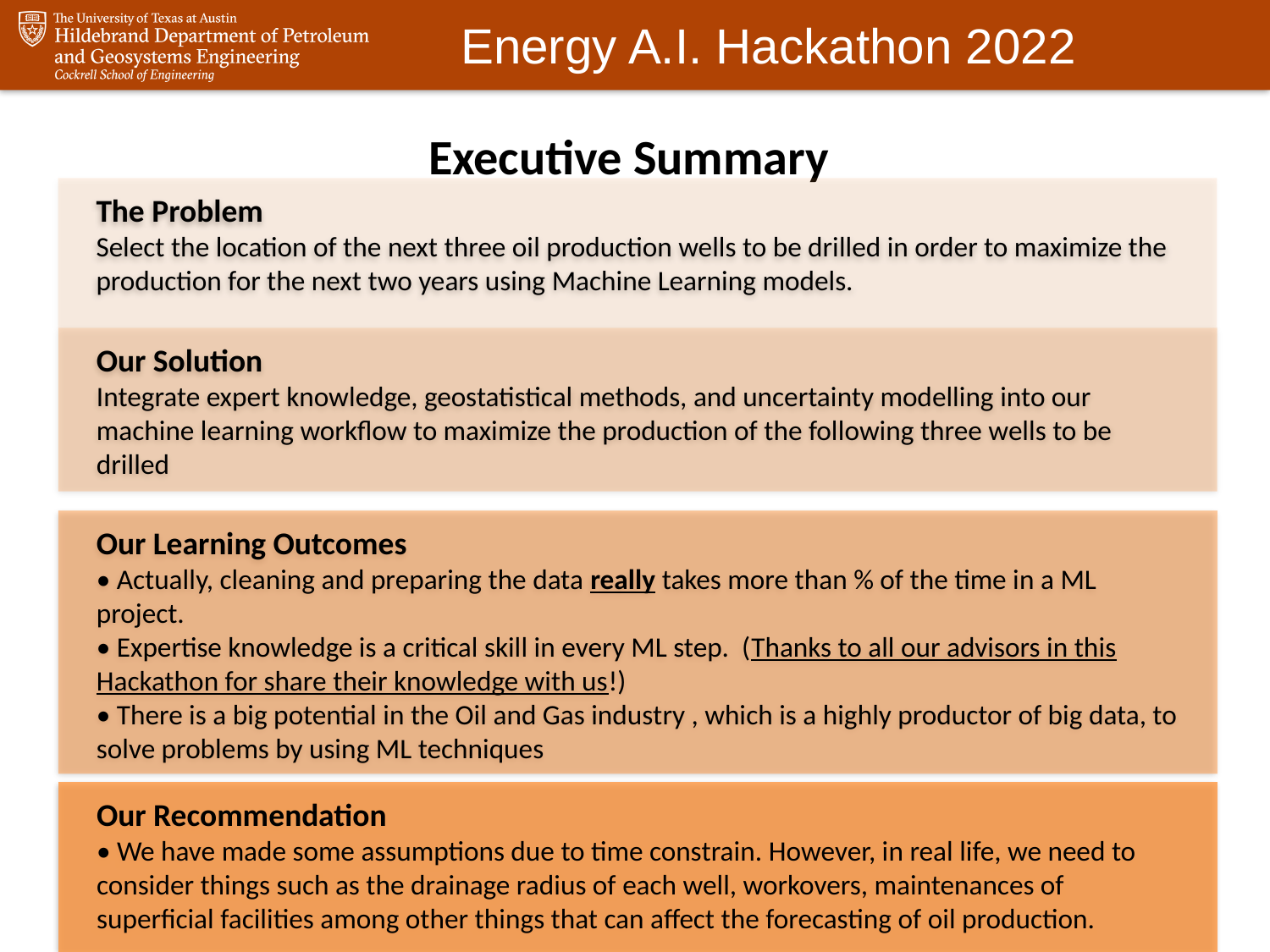

Executive Summary
The Problem
Select the location of the next three oil production wells to be drilled in order to maximize the production for the next two years using Machine Learning models.
Our Solution
Integrate expert knowledge, geostatistical methods, and uncertainty modelling into our machine learning workflow to maximize the production of the following three wells to be drilled
Our Learning Outcomes
• Actually, cleaning and preparing the data really takes more than % of the time in a ML project.
• Expertise knowledge is a critical skill in every ML step.  (Thanks to all our advisors in this Hackathon for share their knowledge with us!)
• There is a big potential in the Oil and Gas industry , which is a highly productor of big data, to solve problems by using ML techniques
Our Recommendation
• We have made some assumptions due to time constrain. However, in real life, we need to consider things such as the drainage radius of each well, workovers, maintenances of superficial facilities among other things that can affect the forecasting of oil production.